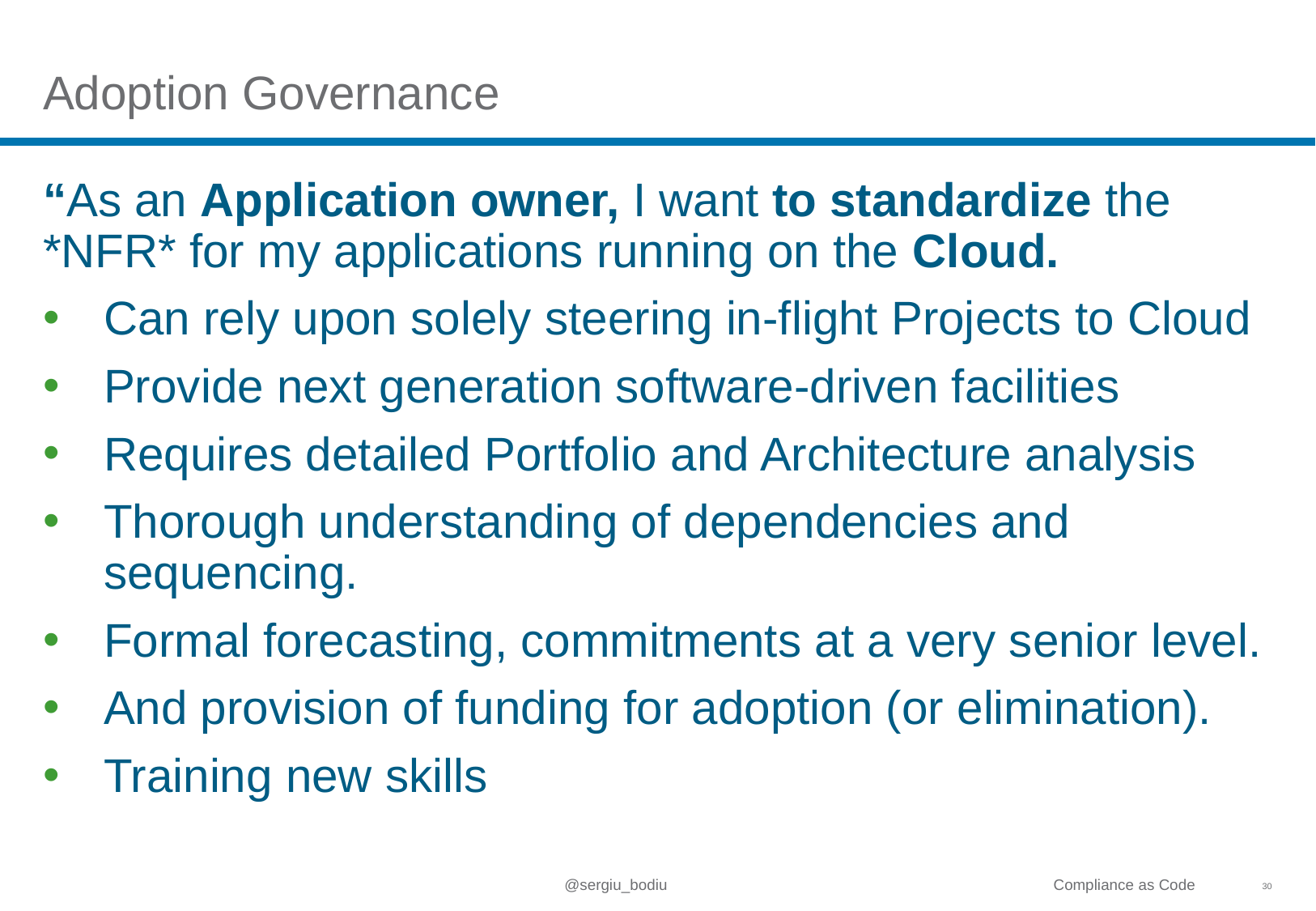

# Adoption Governance
“As an Application owner, I want to standardize the *NFR* for my applications running on the Cloud.
Can rely upon solely steering in-flight Projects to Cloud
Provide next generation software-driven facilities
Requires detailed Portfolio and Architecture analysis
Thorough understanding of dependencies and sequencing.
Formal forecasting, commitments at a very senior level.
And provision of funding for adoption (or elimination).
Training new skills